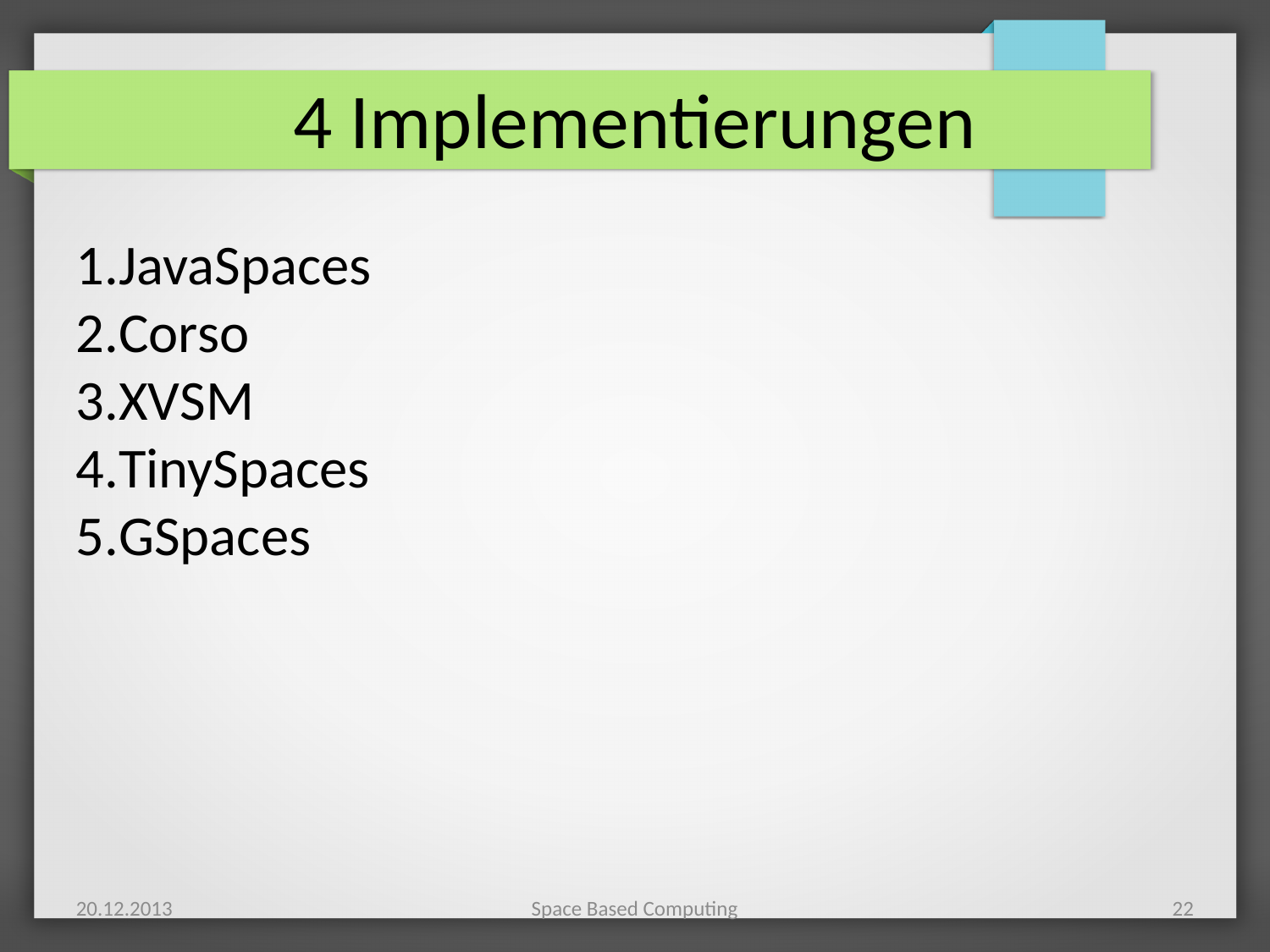

4 Implementierungen
JavaSpaces
Corso
XVSM
TinySpaces
GSpaces
20.12.2013
Space Based Computing
22